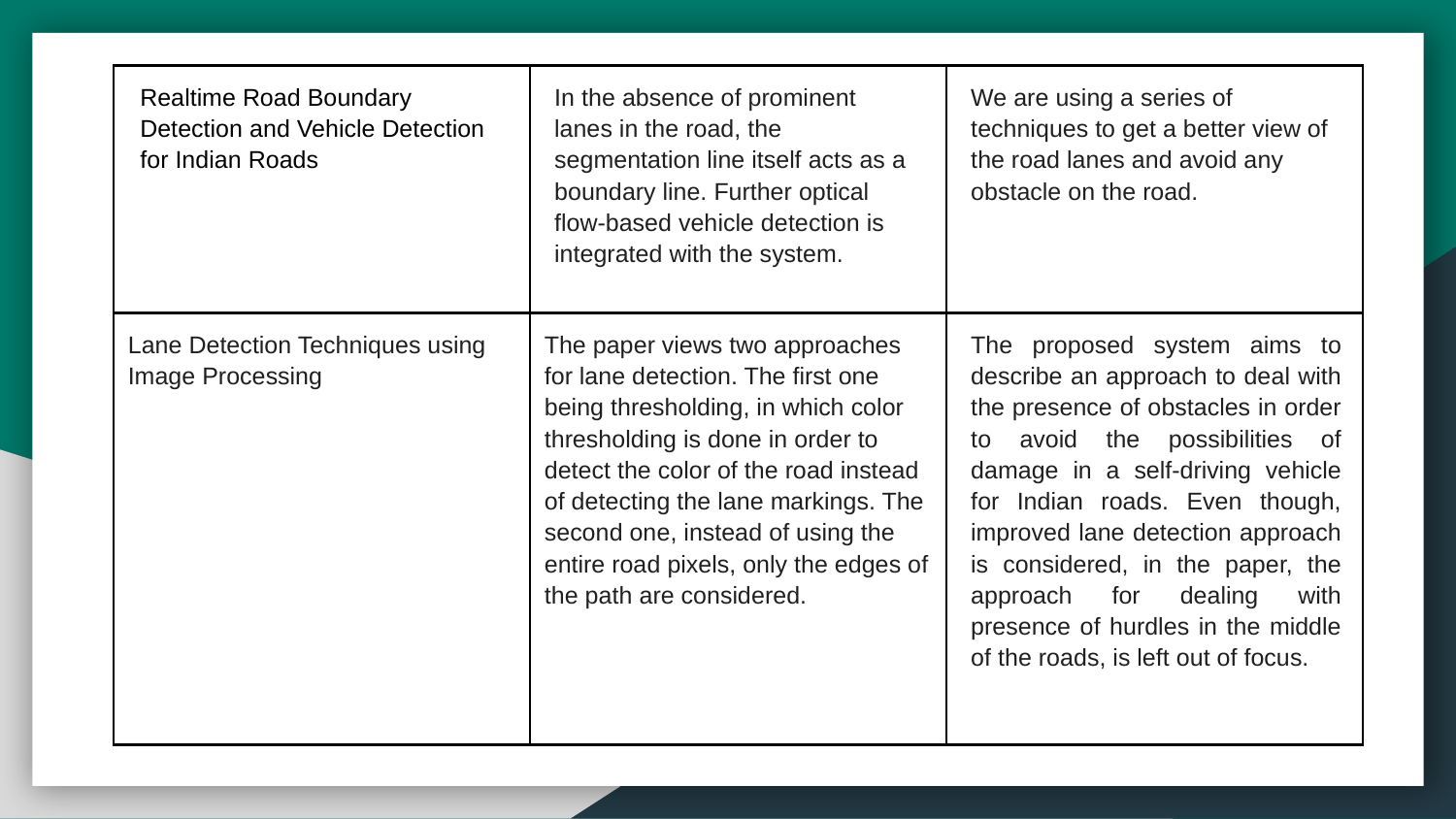

| Realtime Road Boundary Detection and Vehicle Detection for Indian Roads | In the absence of prominent lanes in the road, the segmentation line itself acts as a boundary line. Further optical flow-based vehicle detection is integrated with the system. | We are using a series of techniques to get a better view of the road lanes and avoid any obstacle on the road. |
| --- | --- | --- |
| Lane Detection Techniques using Image Processing | The paper views two approaches for lane detection. The first one being thresholding, in which color thresholding is done in order to detect the color of the road instead of detecting the lane markings. The second one, instead of using the entire road pixels, only the edges of the path are considered. | The proposed system aims to describe an approach to deal with the presence of obstacles in order to avoid the possibilities of damage in a self-driving vehicle for Indian roads. Even though, improved lane detection approach is considered, in the paper, the approach for dealing with presence of hurdles in the middle of the roads, is left out of focus. |